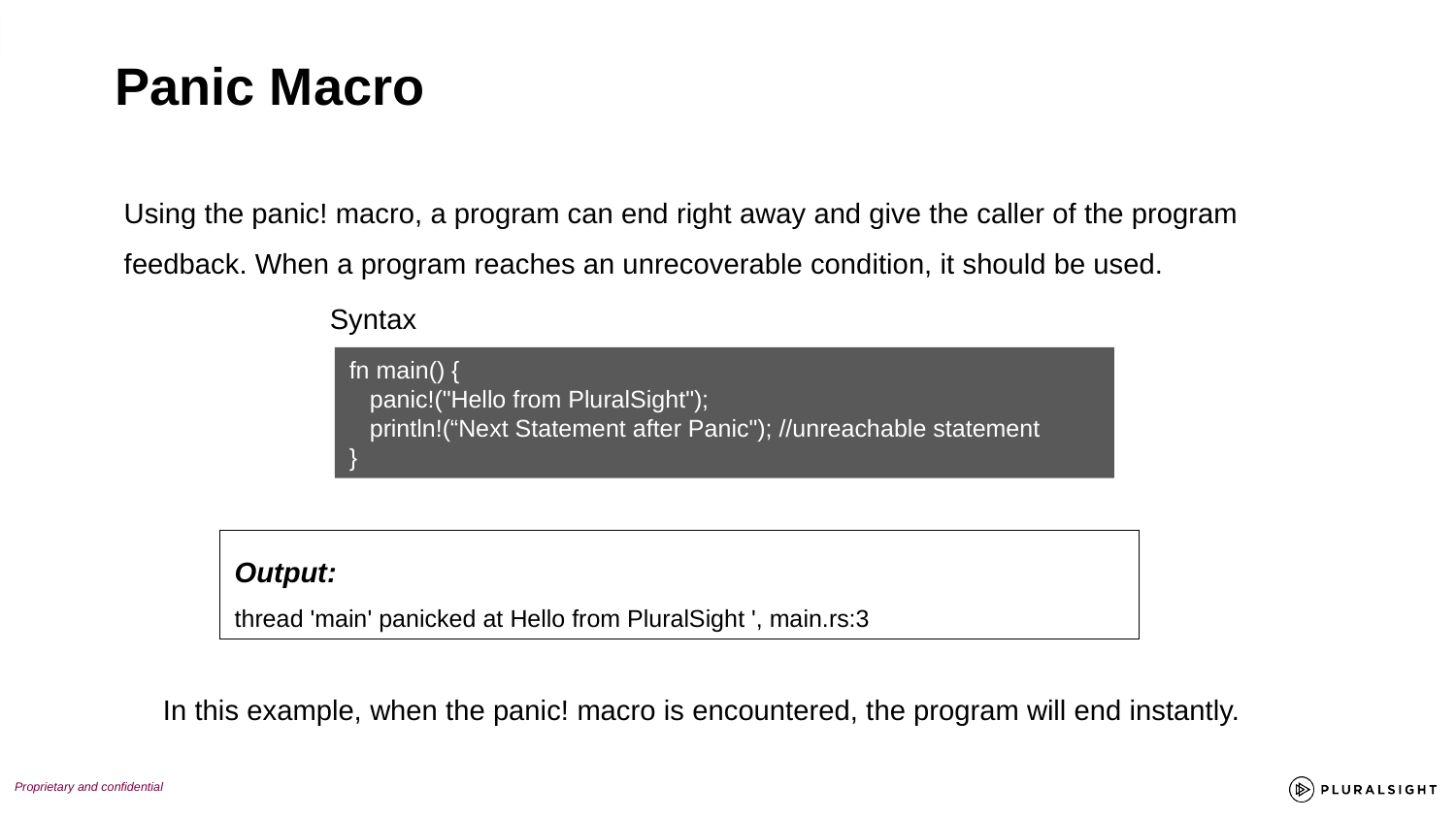

Panic Macro

Using the panic! macro, a program can end right away and give the caller of the program feedback. When a program reaches an unrecoverable condition, it should be used.
Syntax
fn main() {
   panic!("Hello from PluralSight");
   println!(“Next Statement after Panic"); //unreachable statement
}
Output:
thread 'main' panicked at Hello from PluralSight ', main.rs:3
In this example, when the panic! macro is encountered, the program will end instantly.